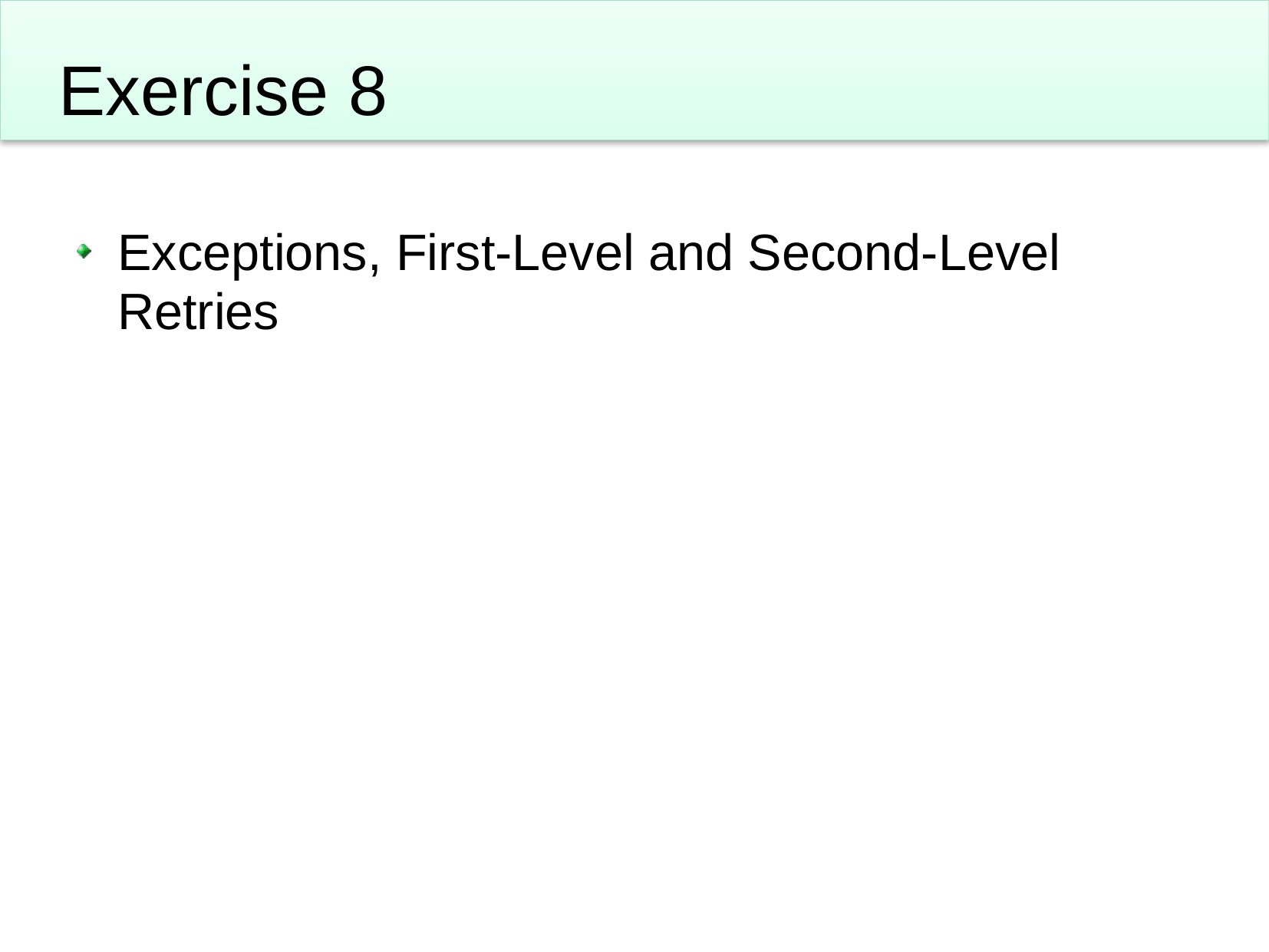

# Exercise 8
Exceptions, First-Level and Second-Level Retries